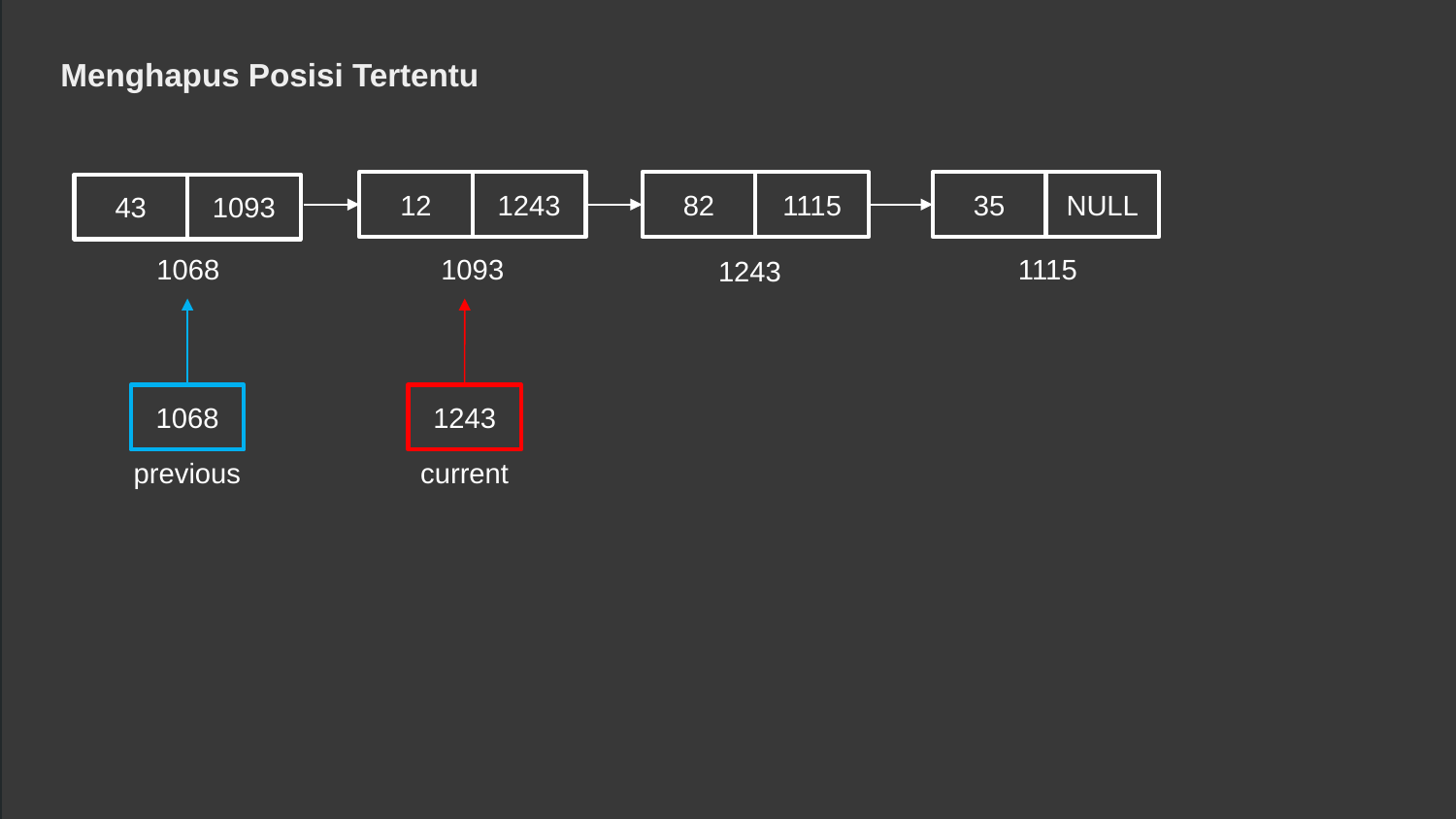

Menghapus Posisi Tertentu

1243
12
43
1093
1093
1068
82
1115
1243
35
NULL
1115
1068
previous
1243
current